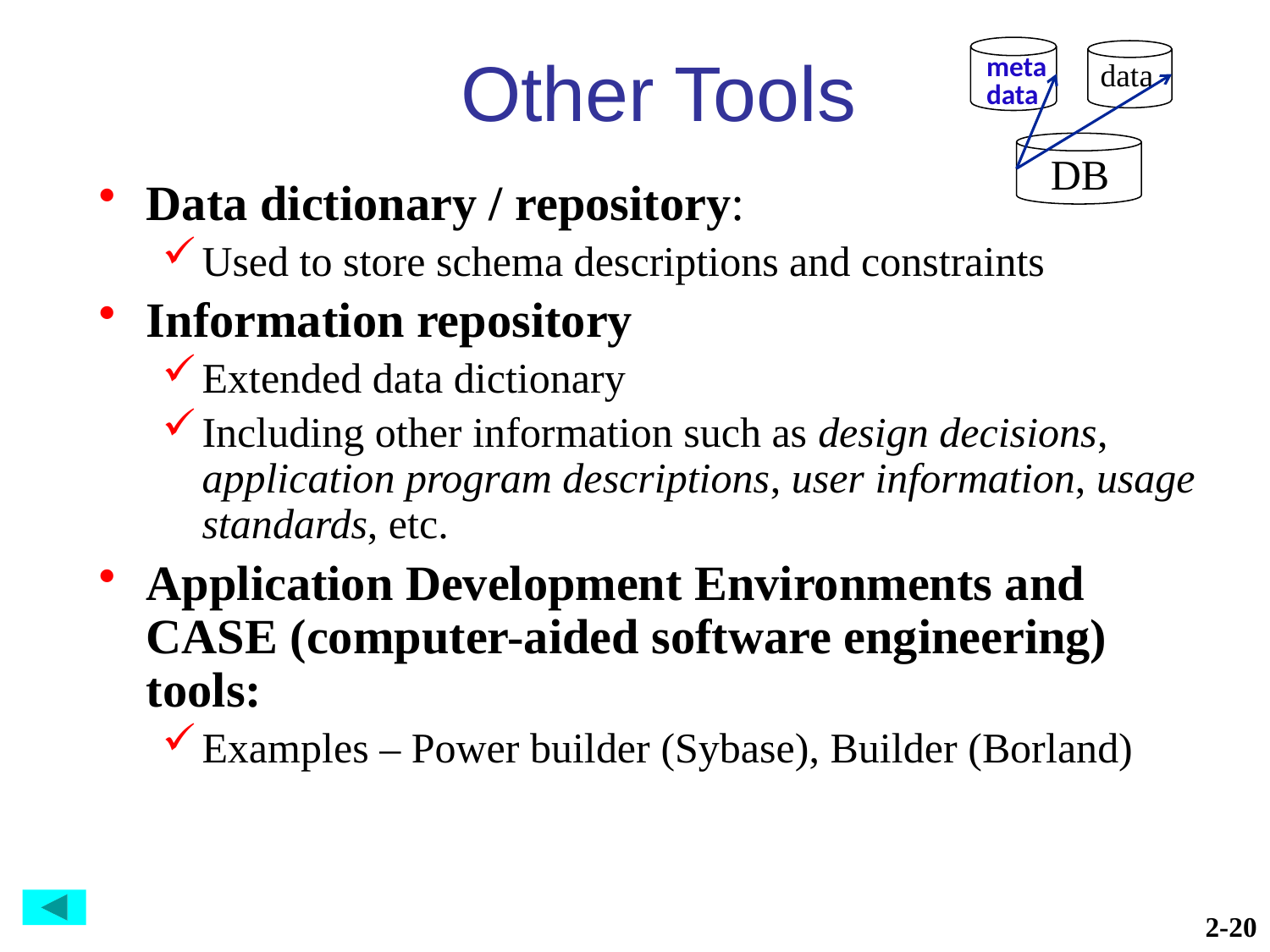

# Other Tools

meta data

data

DB
Data dictionary / repository:
Used to store schema descriptions and constraints
Information repository
Extended data dictionary
Including other information such as design decisions, application program descriptions, user information, usage standards, etc.
Application Development Environments and CASE (computer-aided software engineering) tools:
Examples – Power builder (Sybase), Builder (Borland)

2-20